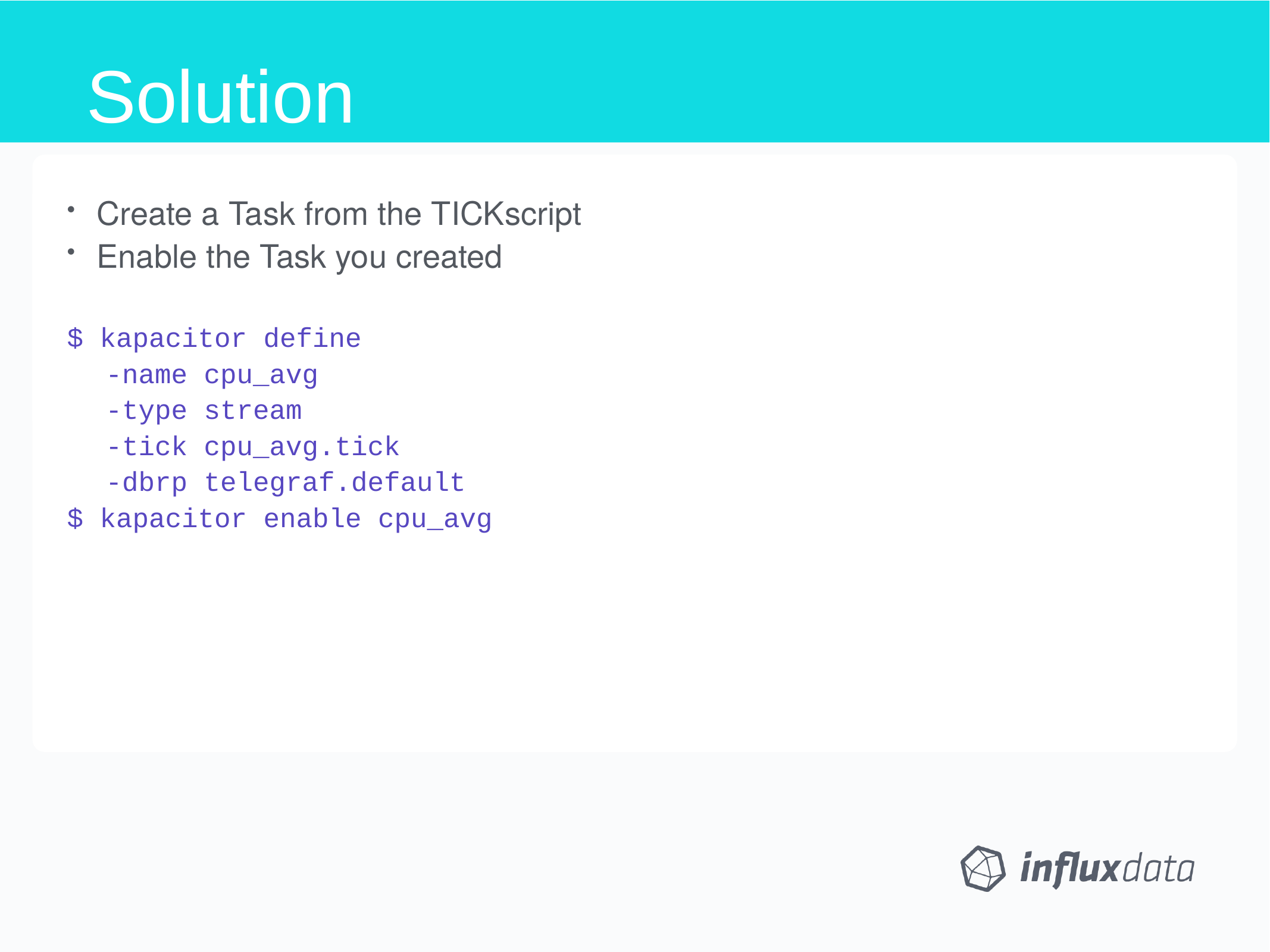

Solution
Exercise
Create a Task from the TICKscript
Enable the Task you created

$ kapacitor define
 -name cpu_avg
 -type stream
 -tick cpu_avg.tick
 -dbrp telegraf.default
$ kapacitor enable cpu_avg
Write a simple TICKscript that streams data from the measurement 'mem' and issues a critical alert if the free is less than 500MB.